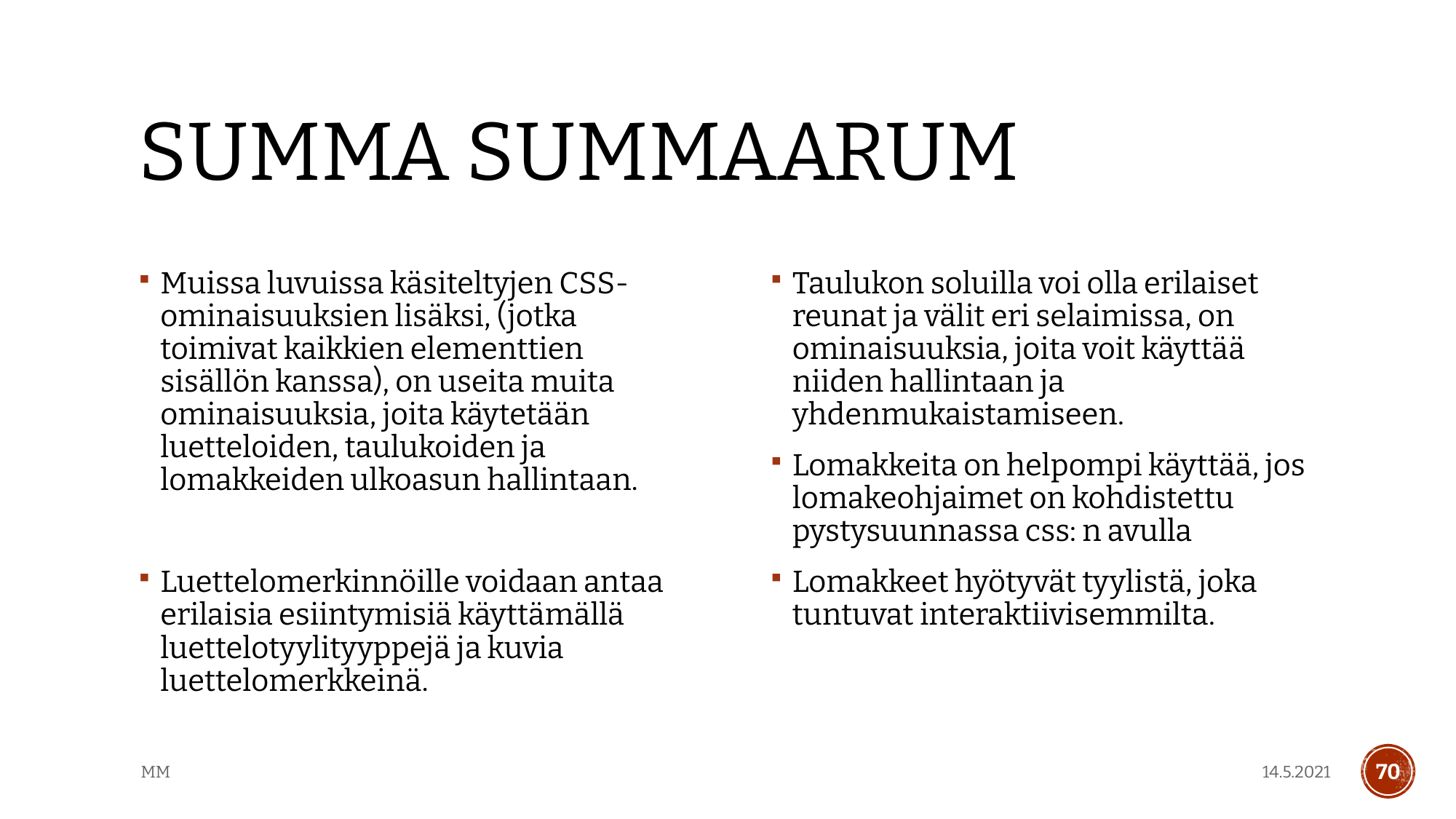

# summa summaarum
Muissa luvuissa käsiteltyjen CSS-ominaisuuksien lisäksi, (jotka toimivat kaikkien elementtien sisällön kanssa), on useita muita ominaisuuksia, joita käytetään luetteloiden, taulukoiden ja lomakkeiden ulkoasun hallintaan.

Luettelomerkinnöille voidaan antaa erilaisia esiintymisiä käyttämällä luettelotyylityyppejä ja kuvia luettelomerkkeinä.

Taulukon soluilla voi olla erilaiset reunat ja välit eri selaimissa, on ominaisuuksia, joita voit käyttää niiden hallintaan ja yhdenmukaistamiseen.
Lomakkeita on helpompi käyttää, jos lomakeohjaimet on kohdistettu pystysuunnassa css: n avulla
Lomakkeet hyötyvät tyylistä, joka tuntuvat interaktiivisemmilta.

MM
14.5.2021
70